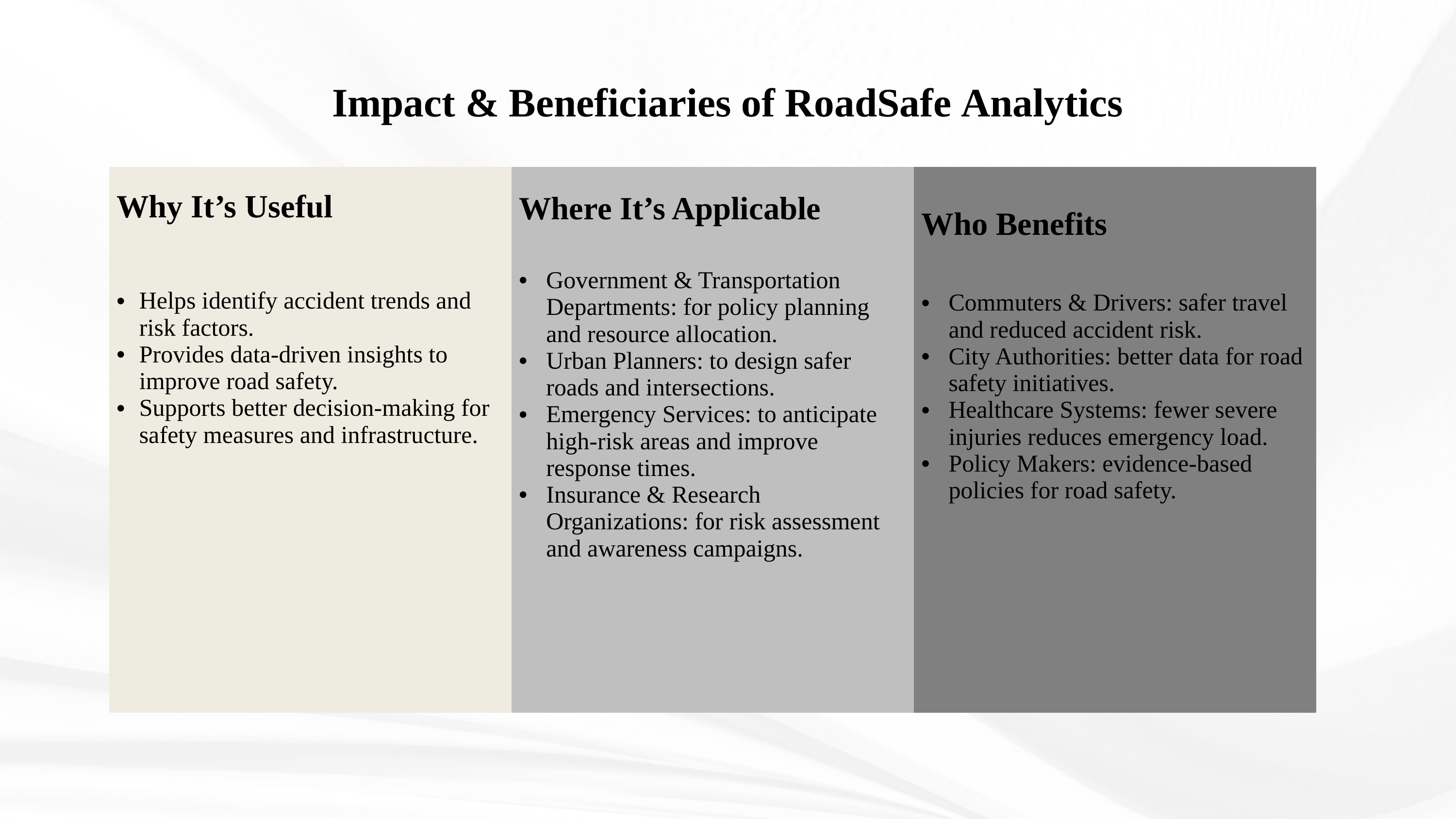

Impact & Beneficiaries of RoadSafe Analytics
| Why It’s Useful Helps identify accident trends and risk factors. Provides data-driven insights to improve road safety. Supports better decision-making for safety measures and infrastructure. | Where It’s Applicable Government & Transportation Departments: for policy planning and resource allocation. Urban Planners: to design safer roads and intersections. Emergency Services: to anticipate high-risk areas and improve response times. Insurance & Research Organizations: for risk assessment and awareness campaigns. | Who Benefits Commuters & Drivers: safer travel and reduced accident risk. City Authorities: better data for road safety initiatives. Healthcare Systems: fewer severe injuries reduces emergency load. Policy Makers: evidence-based policies for road safety. |
| --- | --- | --- |